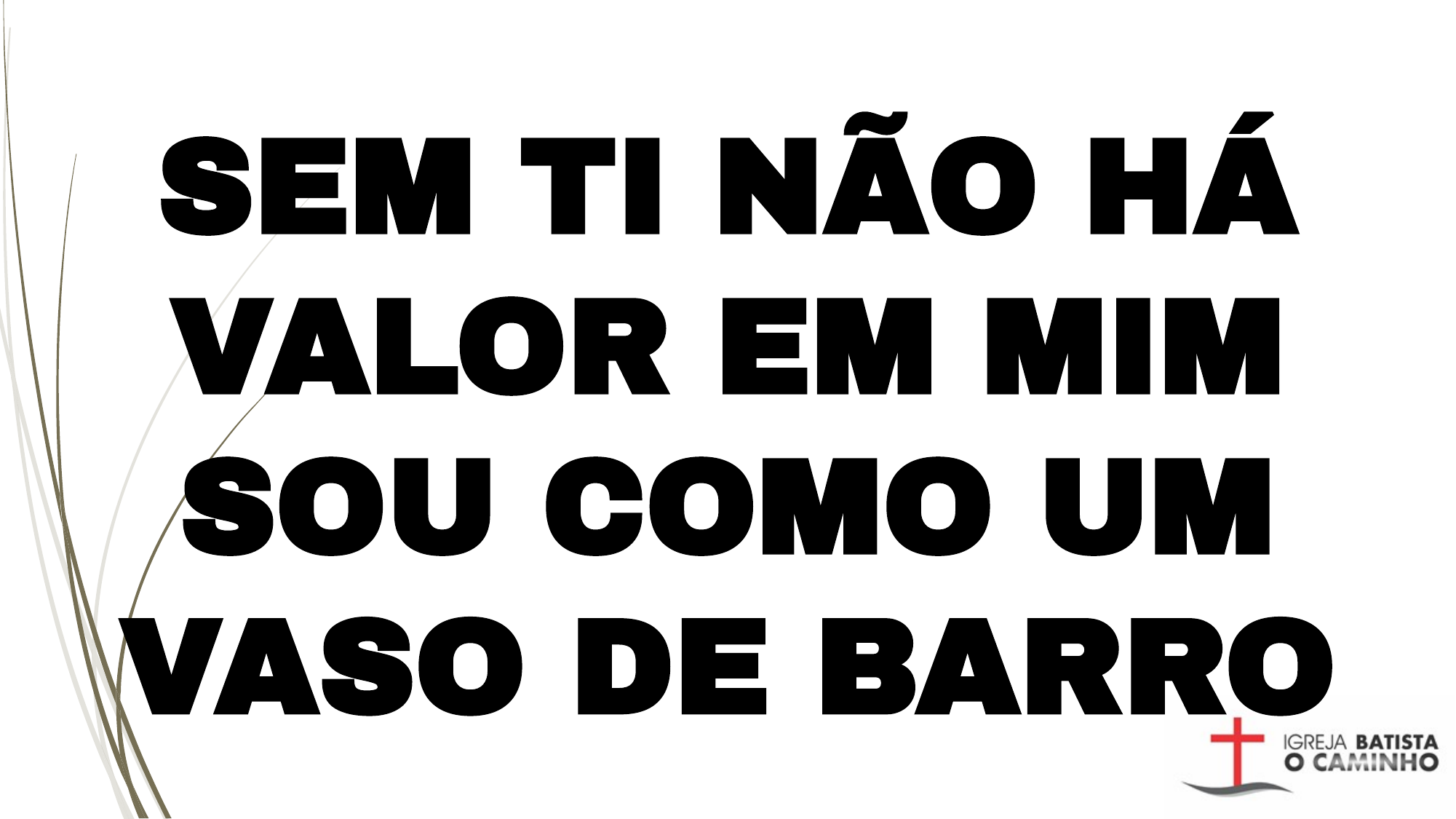

# SEM TI NÃO HÁ VALOR EM MIM SOU COMO UM VASO DE BARRO